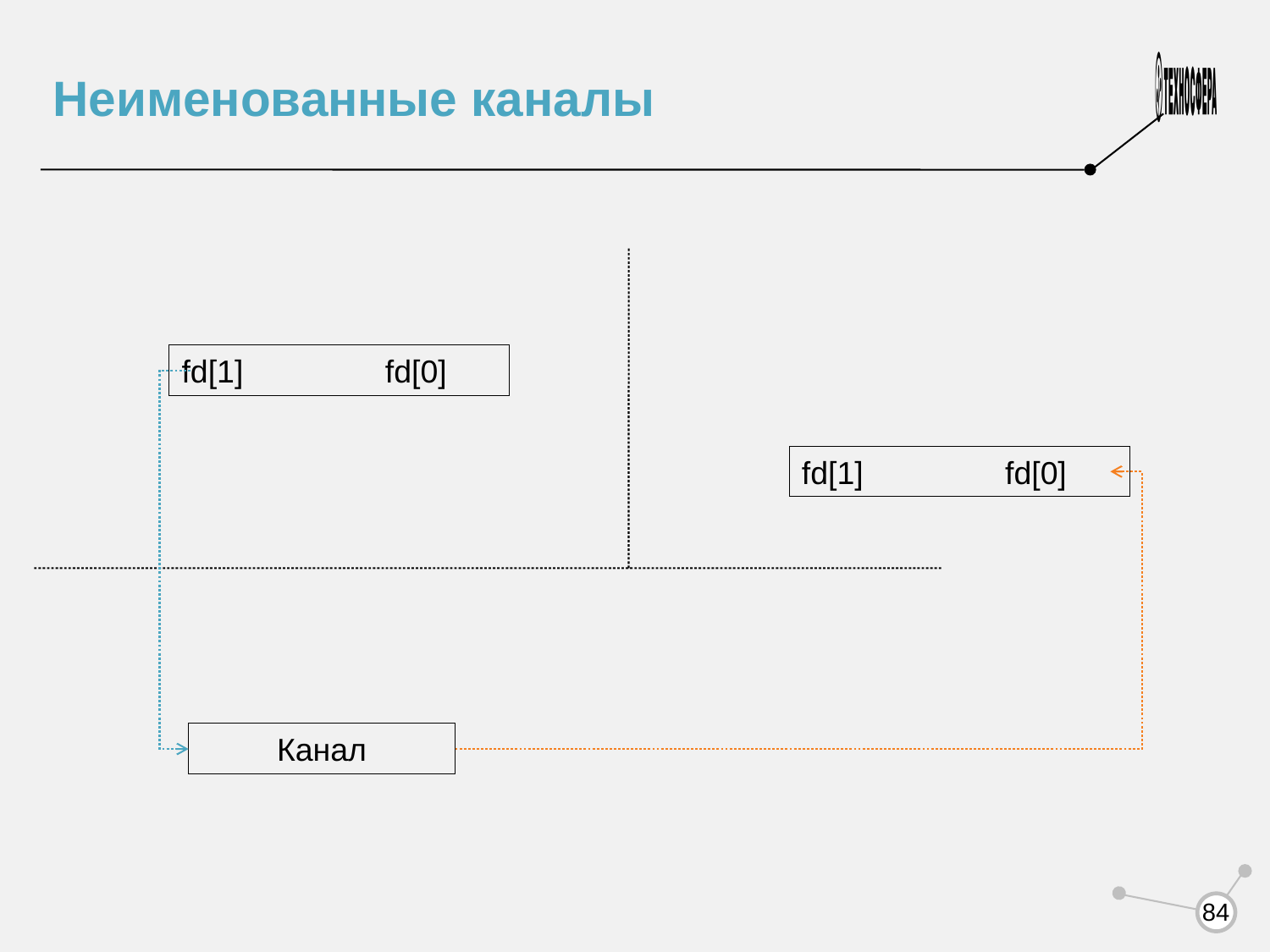

Неименованные каналы

fd[1]                fd[0]

fd[1]                fd[0]

Канал
84